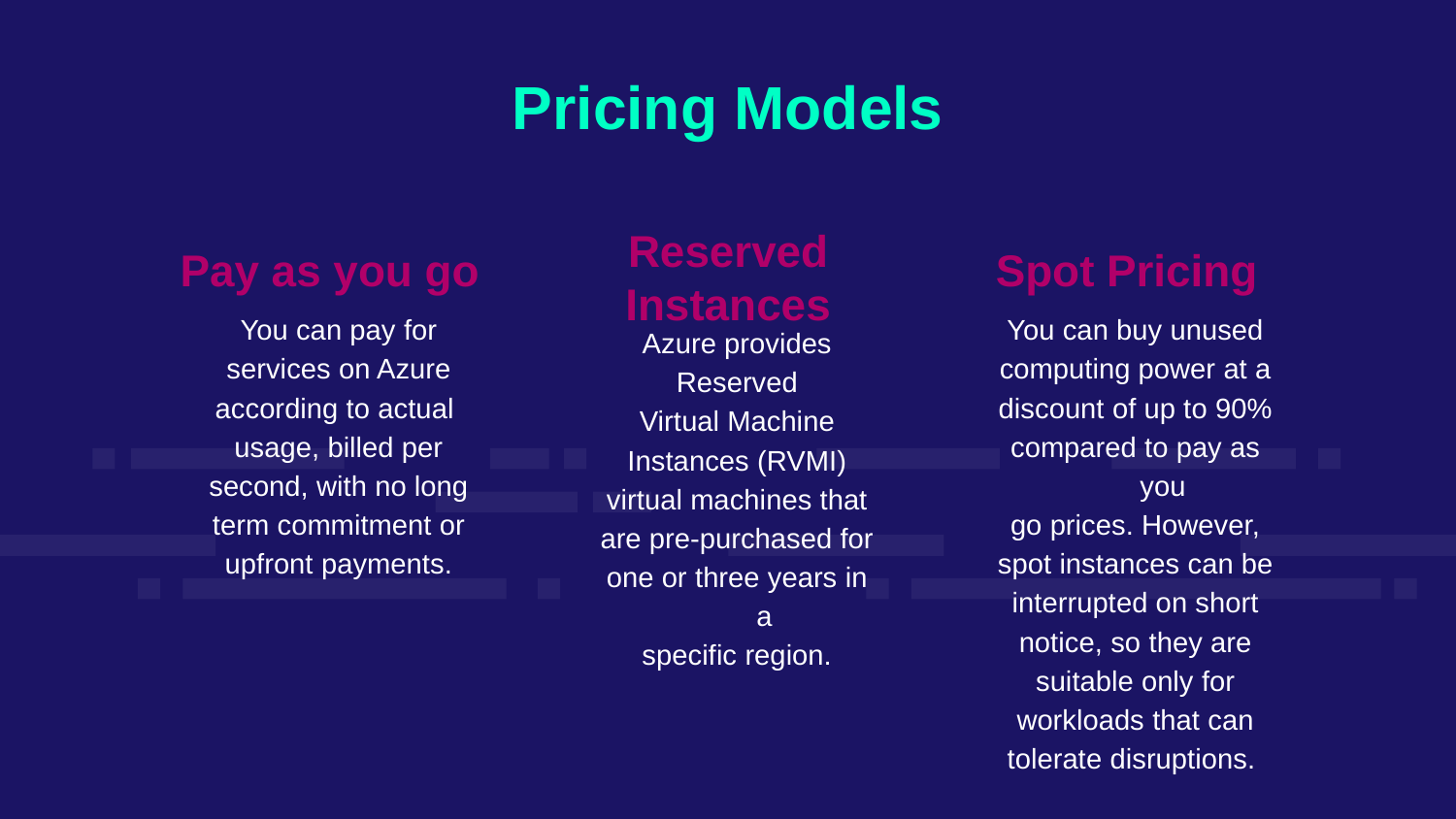

Pricing Models
Pay as you go
Reserved Instances
Spot Pricing
You can pay for
services on Azure
according to actual
usage, billed per
second, with no long
term commitment or
upfront payments.
You can buy unused
computing power at a
discount of up to 90%
compared to pay as you
go prices. However,
spot instances can be
interrupted on short
notice, so they are
suitable only for
workloads that can
tolerate disruptions.
Azure provides
Reserved
Virtual Machine
Instances (RVMI)
virtual machines that
are pre-purchased for
one or three years in a
specific region.